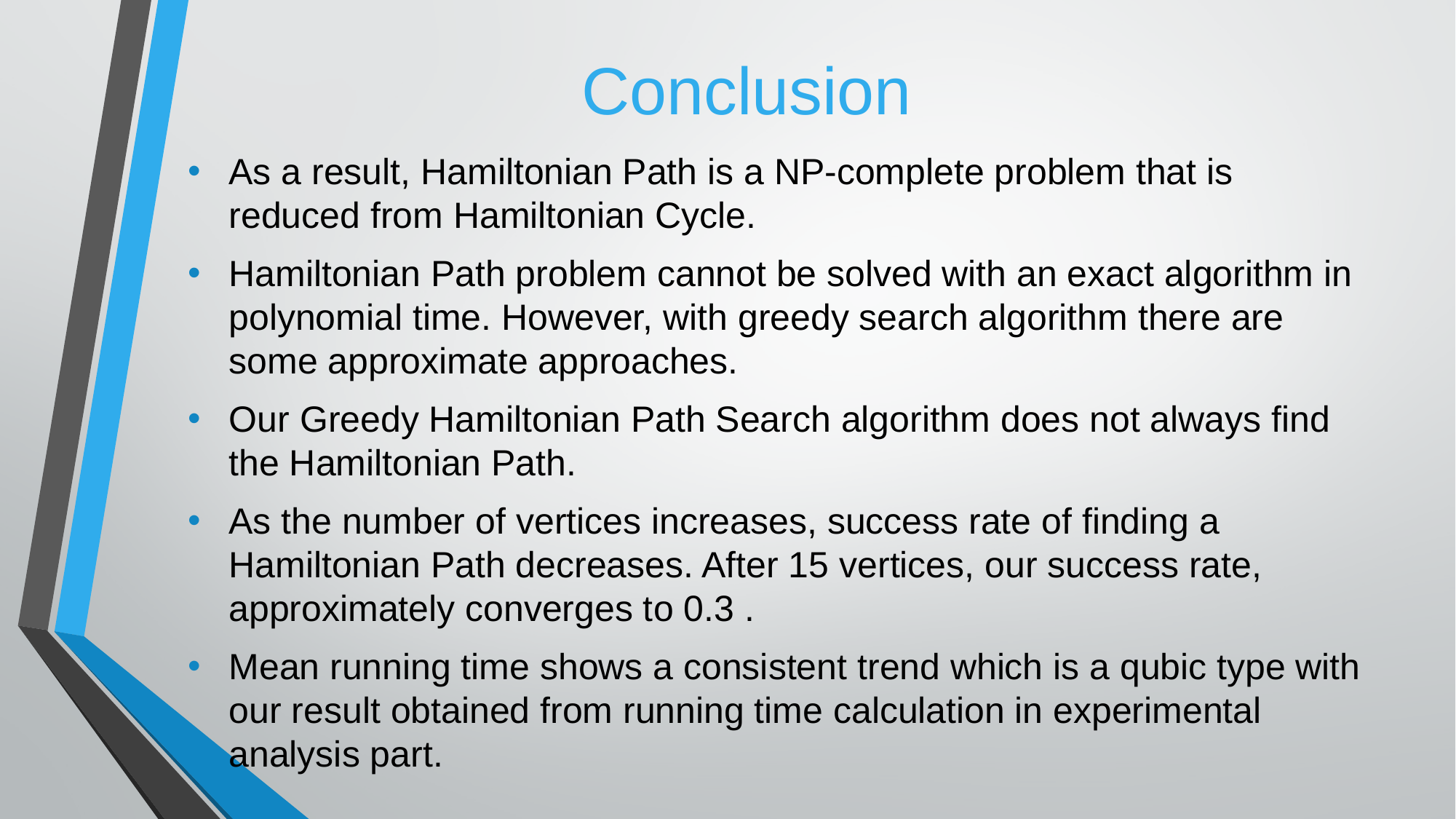

# Conclusion
As a result, Hamiltonian Path is a NP-complete problem that is reduced from Hamiltonian Cycle.
Hamiltonian Path problem cannot be solved with an exact algorithm in polynomial time. However, with greedy search algorithm there are some approximate approaches.
Our Greedy Hamiltonian Path Search algorithm does not always find the Hamiltonian Path.
As the number of vertices increases, success rate of finding a Hamiltonian Path decreases. After 15 vertices, our success rate, approximately converges to 0.3 .
Mean running time shows a consistent trend which is a qubic type with our result obtained from running time calculation in experimental analysis part.